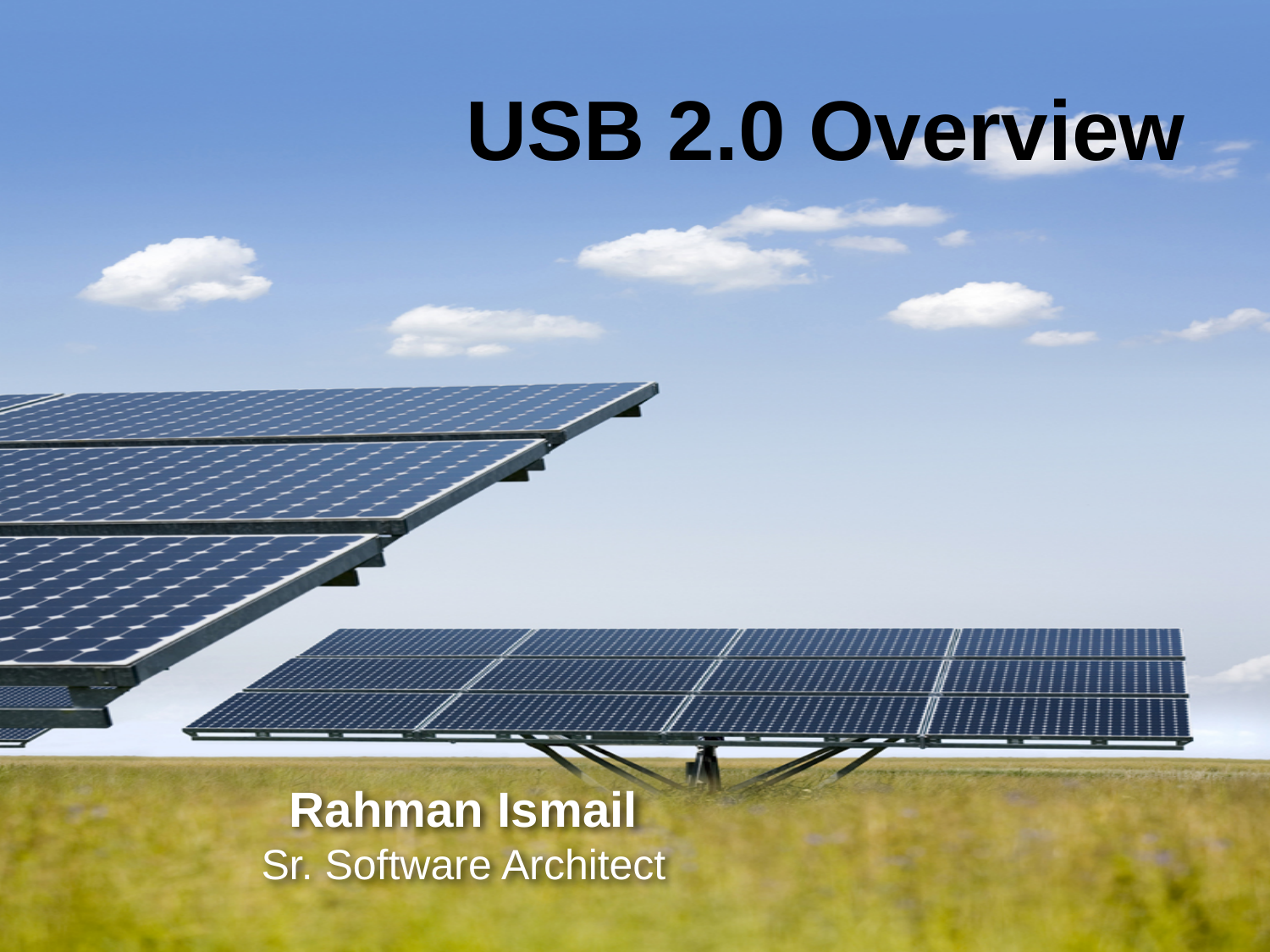

USB 2.0 Overview
# Rahman Ismail Sr. Software Architect